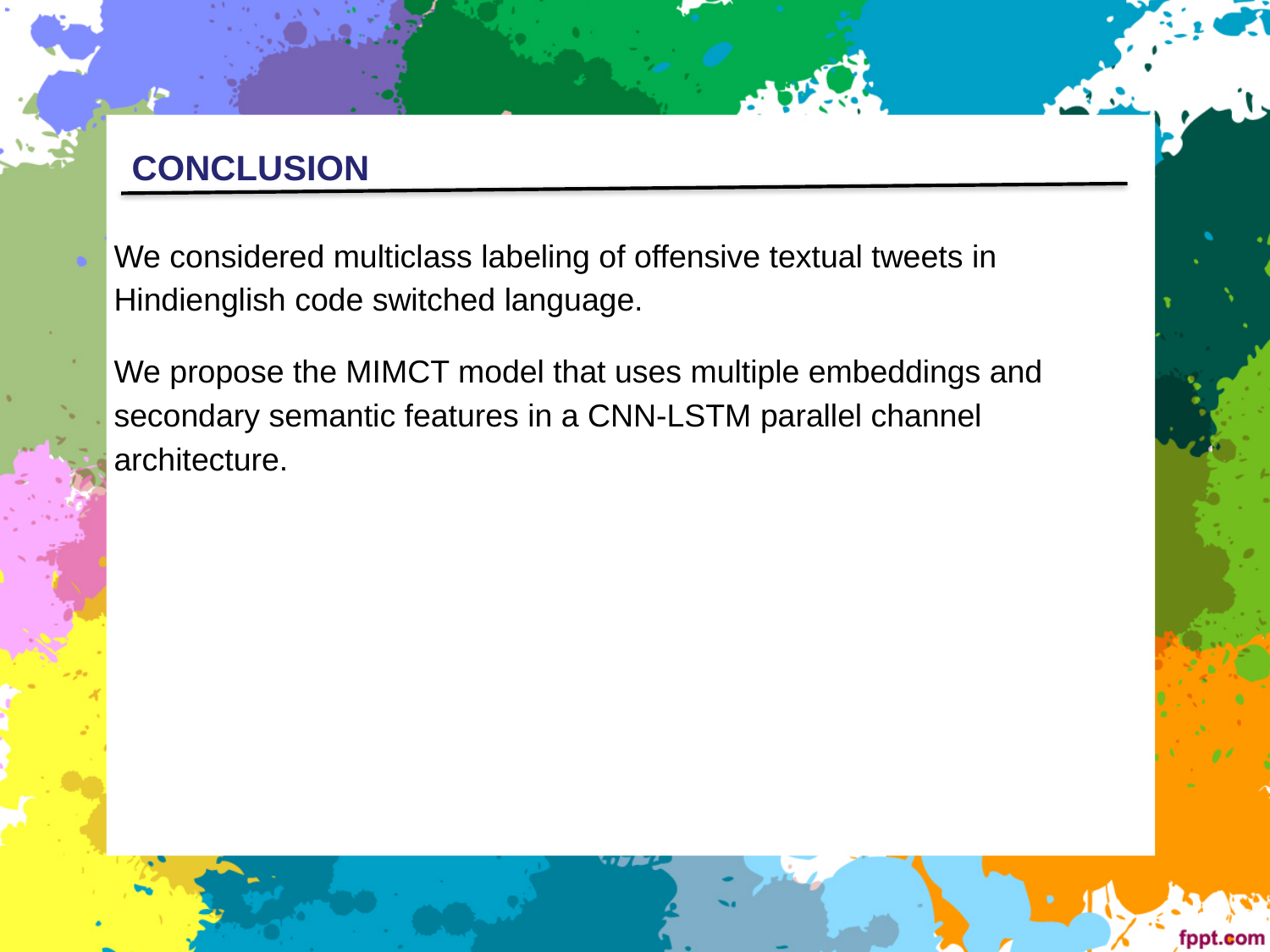

CONCLUSION
We considered multiclass labeling of offensive textual tweets in Hindienglish code switched language.
We propose the MIMCT model that uses multiple embeddings and secondary semantic features in a CNN-LSTM parallel channel architecture.